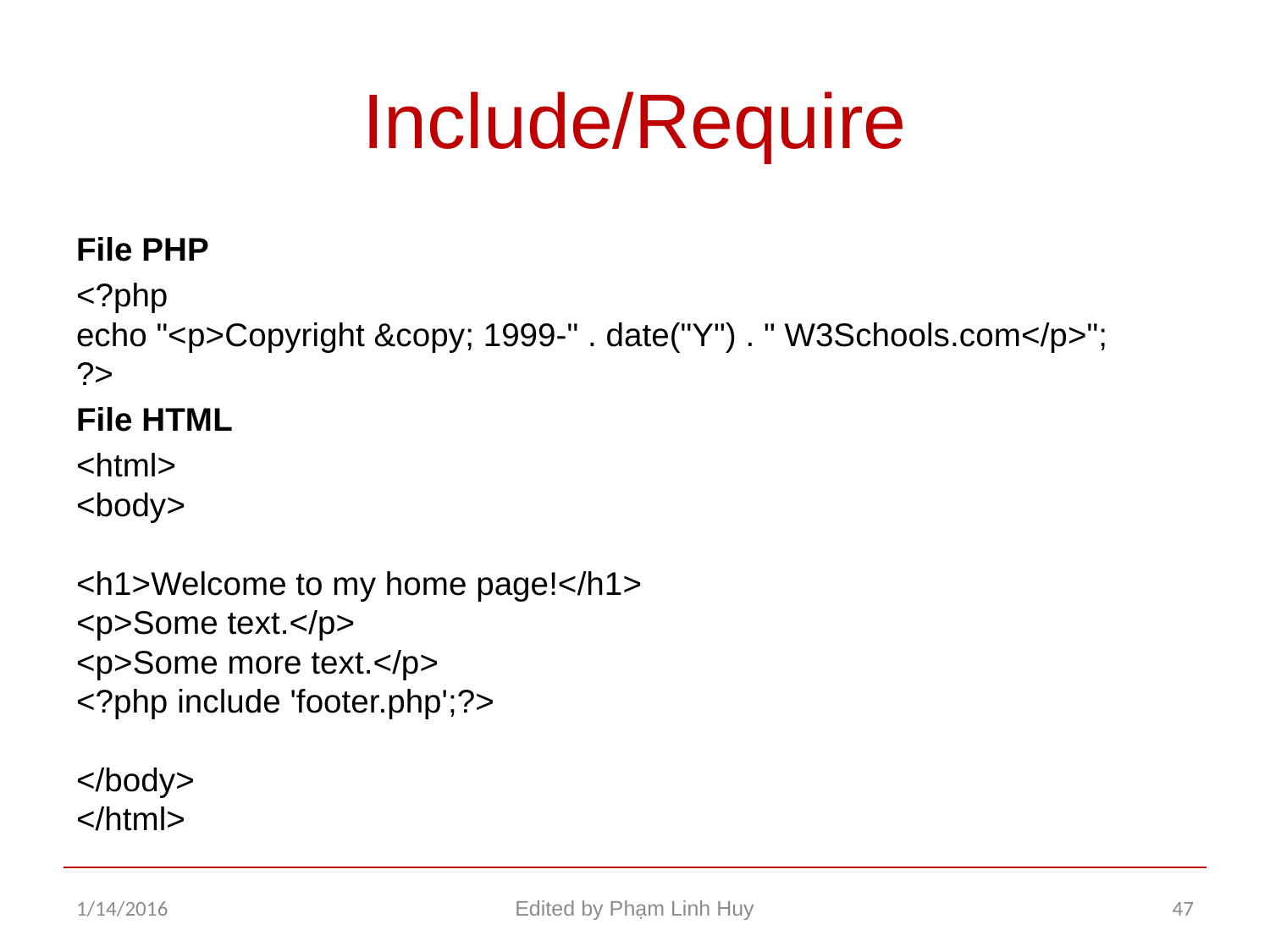

# Include/Require
File PHP
<?php
echo "<p>Copyright &copy; 1999-" . date("Y") . " W3Schools.com</p>";
?>
File HTML
<html>
<body>
<h1>Welcome to my home page!</h1>
<p>Some text.</p>
<p>Some more text.</p>
<?php include 'footer.php';?>
</body>
</html>
1/14/2016
Edited by Phạm Linh Huy
47